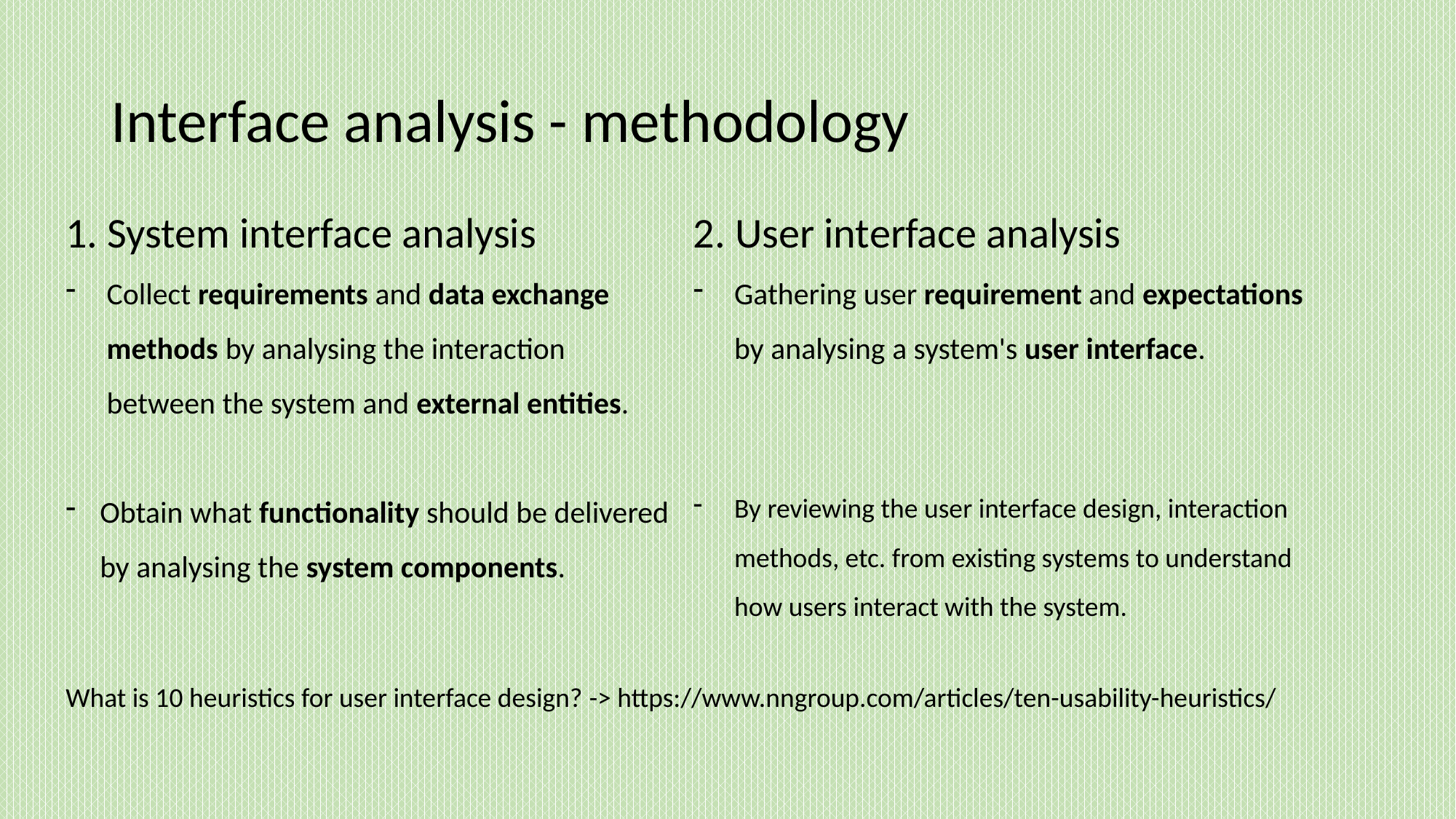

# Interface analysis - methodology
1. System interface analysis
Collect requirements and data exchange methods by analysing the interaction between the system and external entities.

Obtain what functionality should be delivered by analysing the system components.
2. User interface analysis
Gathering user requirement and expectations by analysing a system's user interface.

By reviewing the user interface design, interaction methods, etc. from existing systems to understand how users interact with the system.
What is 10 heuristics for user interface design? -> https://www.nngroup.com/articles/ten-usability-heuristics/